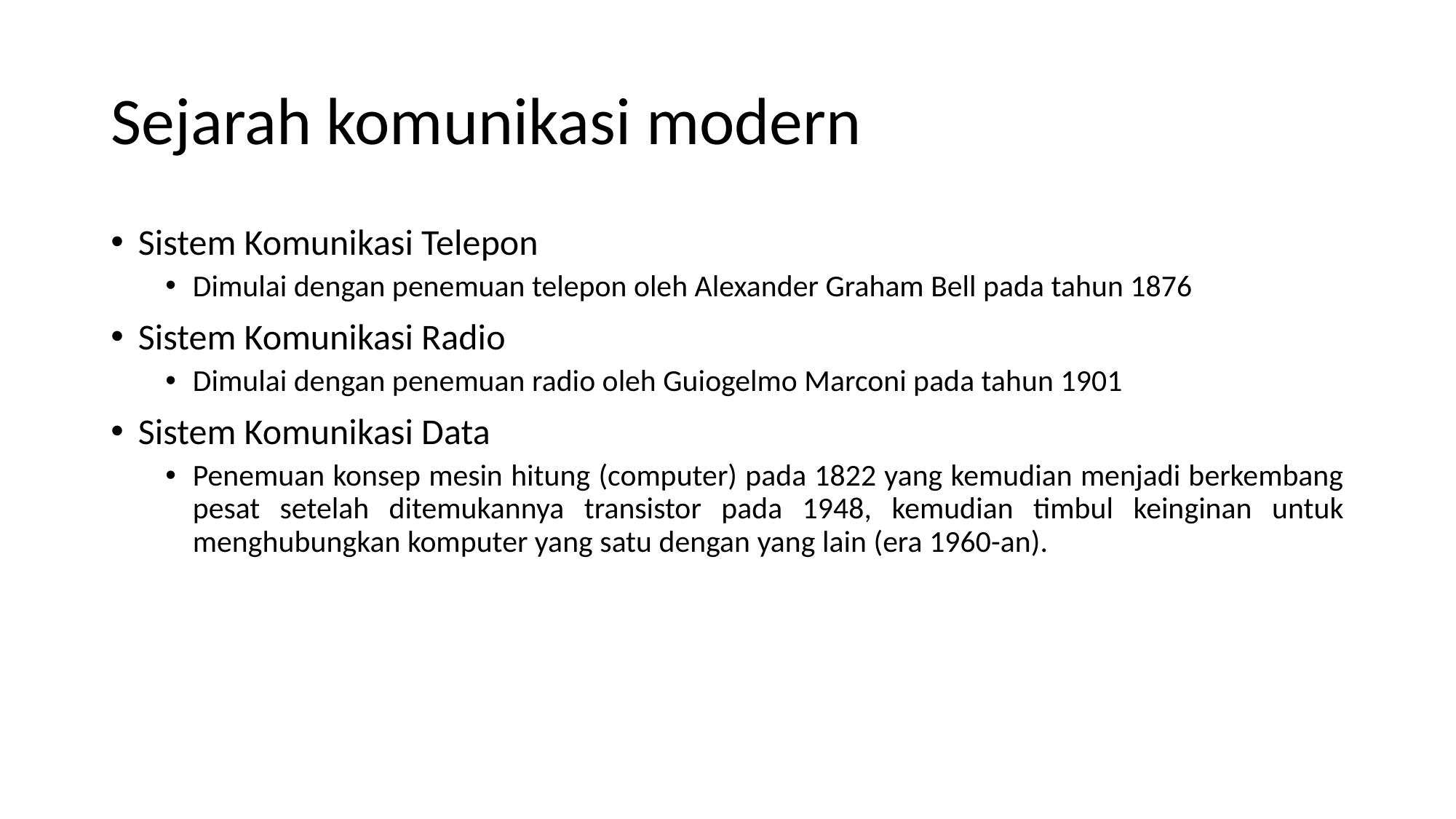

# Sejarah komunikasi modern
Sistem Komunikasi Telepon
Dimulai dengan penemuan telepon oleh Alexander Graham Bell pada tahun 1876
Sistem Komunikasi Radio
Dimulai dengan penemuan radio oleh Guiogelmo Marconi pada tahun 1901
Sistem Komunikasi Data
Penemuan konsep mesin hitung (computer) pada 1822 yang kemudian menjadi berkembang pesat setelah ditemukannya transistor pada 1948, kemudian timbul keinginan untuk menghubungkan komputer yang satu dengan yang lain (era 1960-an).